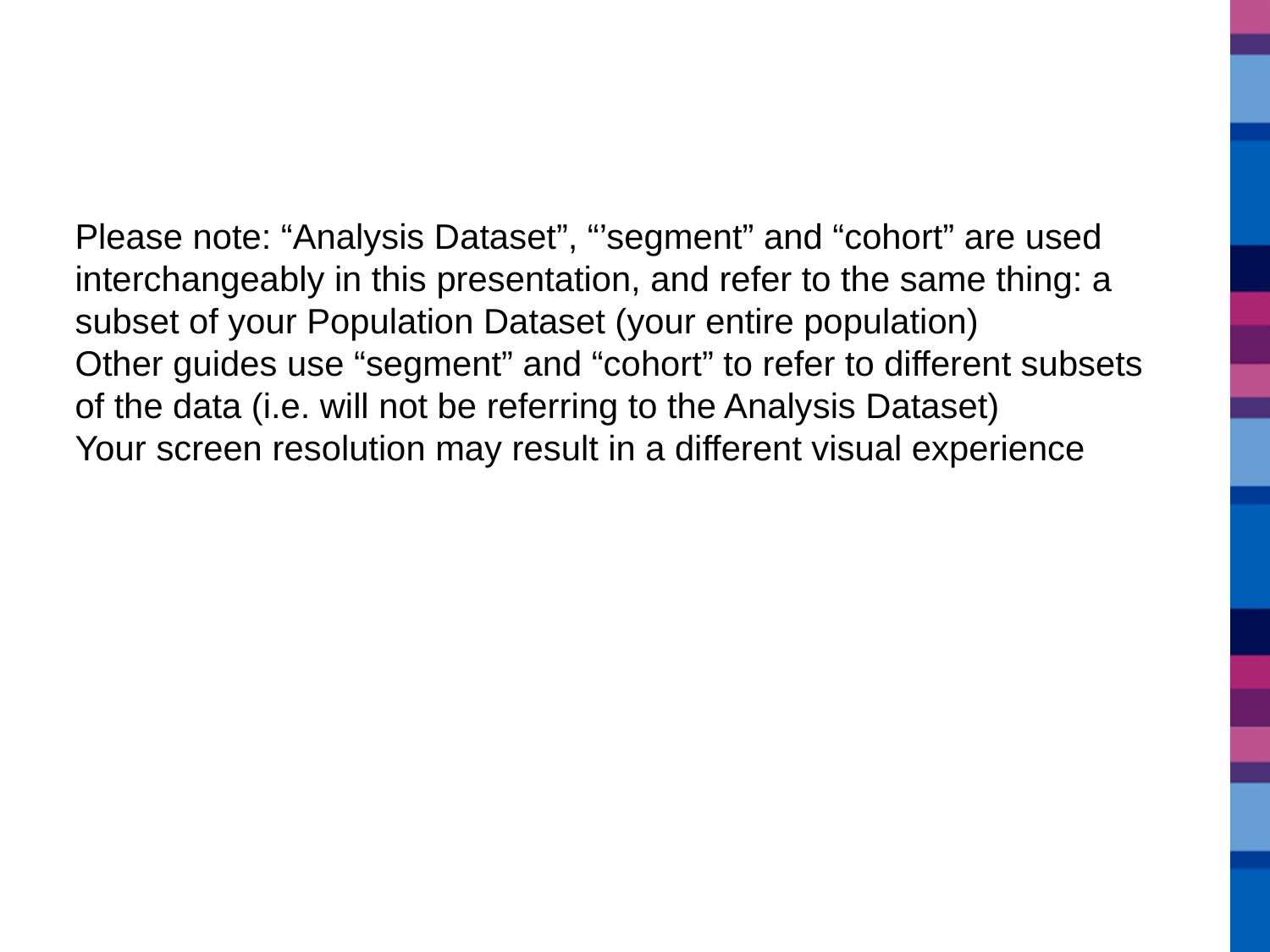

#
Please note: “Analysis Dataset”, “’segment” and “cohort” are used interchangeably in this presentation, and refer to the same thing: a subset of your Population Dataset (your entire population)
Other guides use “segment” and “cohort” to refer to different subsets of the data (i.e. will not be referring to the Analysis Dataset)
Your screen resolution may result in a different visual experience